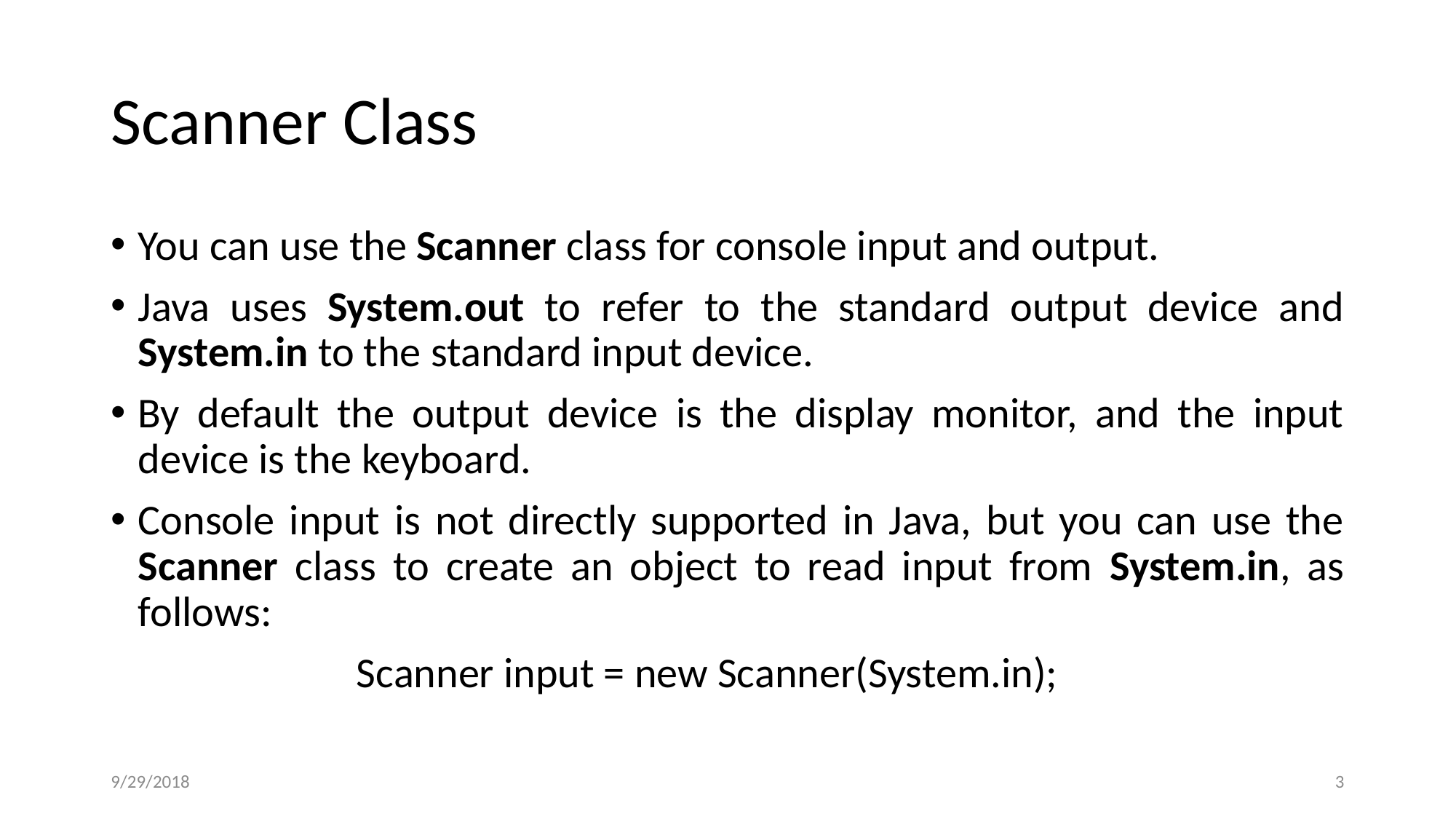

# Scanner Class
You can use the Scanner class for console input and output.
Java uses System.out to refer to the standard output device and System.in to the standard input device.
By default the output device is the display monitor, and the input device is the keyboard.
Console input is not directly supported in Java, but you can use the Scanner class to create an object to read input from System.in, as follows:
			Scanner input = new Scanner(System.in);
9/29/2018
3